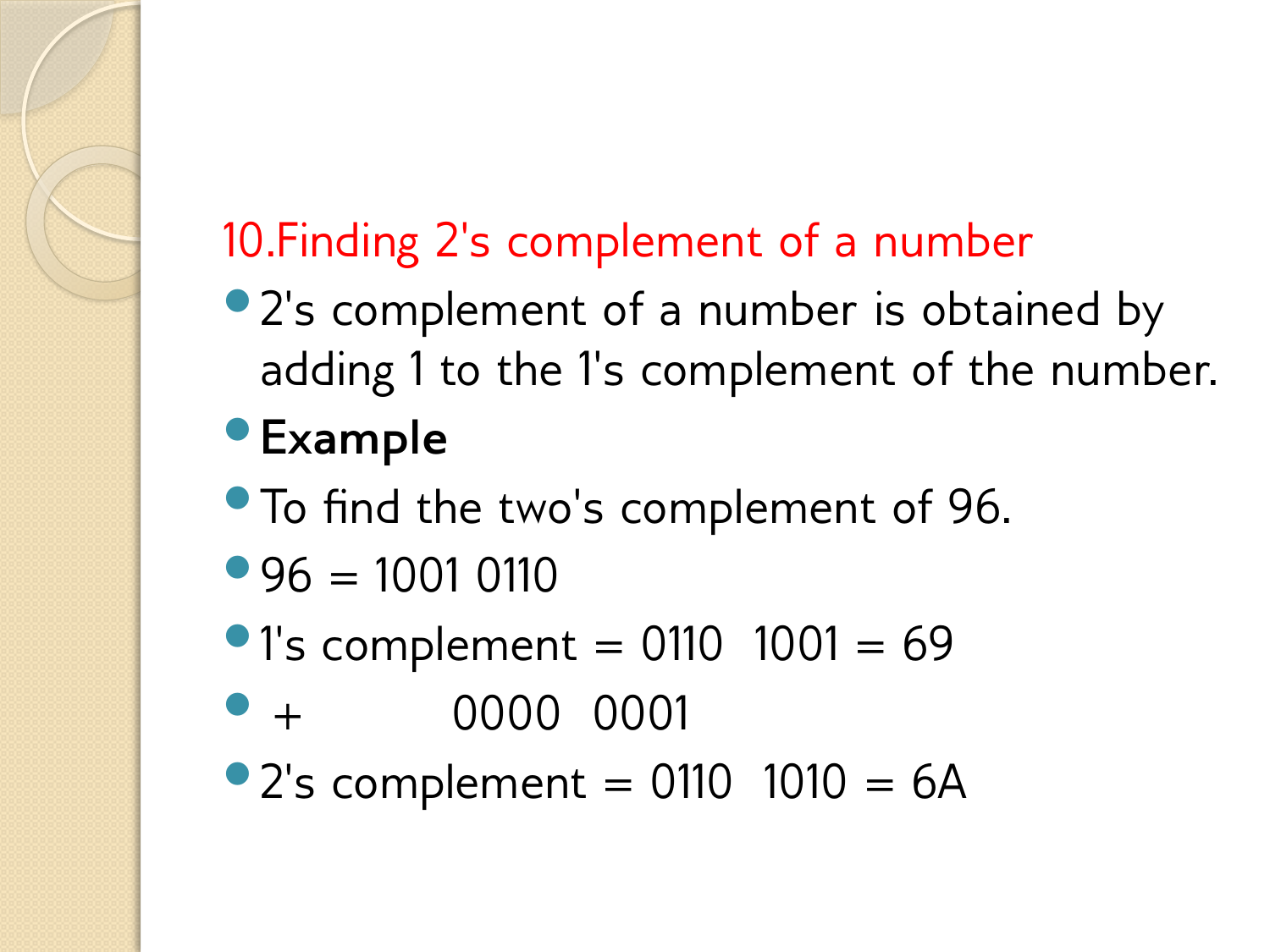

#
10.Finding 2's complement of a number
2's complement of a number is obtained by adding 1 to the 1's complement of the number.
Example
To find the two's complement of 96.
96 = 1001 0110
1's complement = 0110  1001 = 69
		 +          0000  0001
2's complement = 0110  1010 = 6A